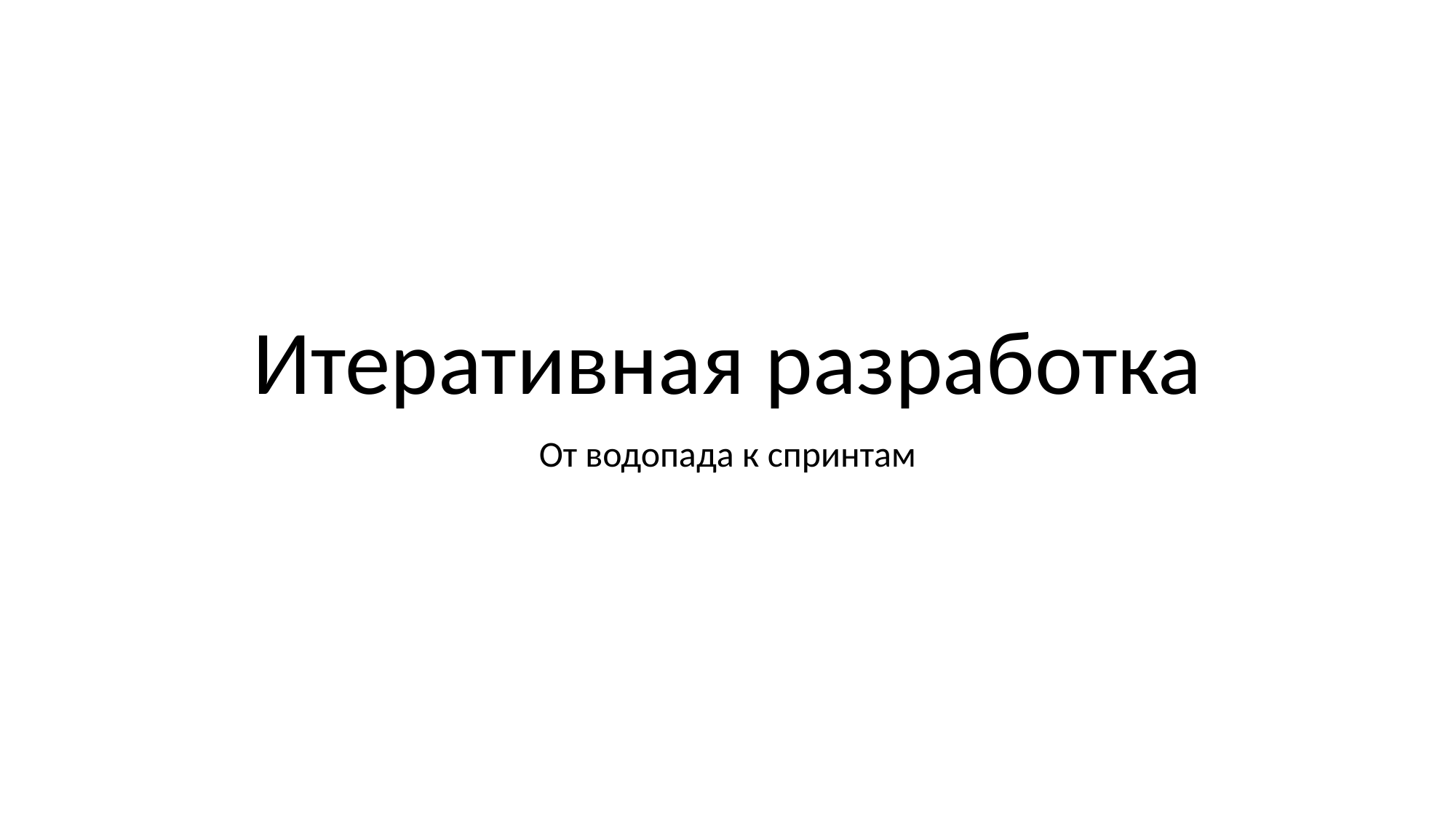

# Итеративная разработка
От водопада к спринтам